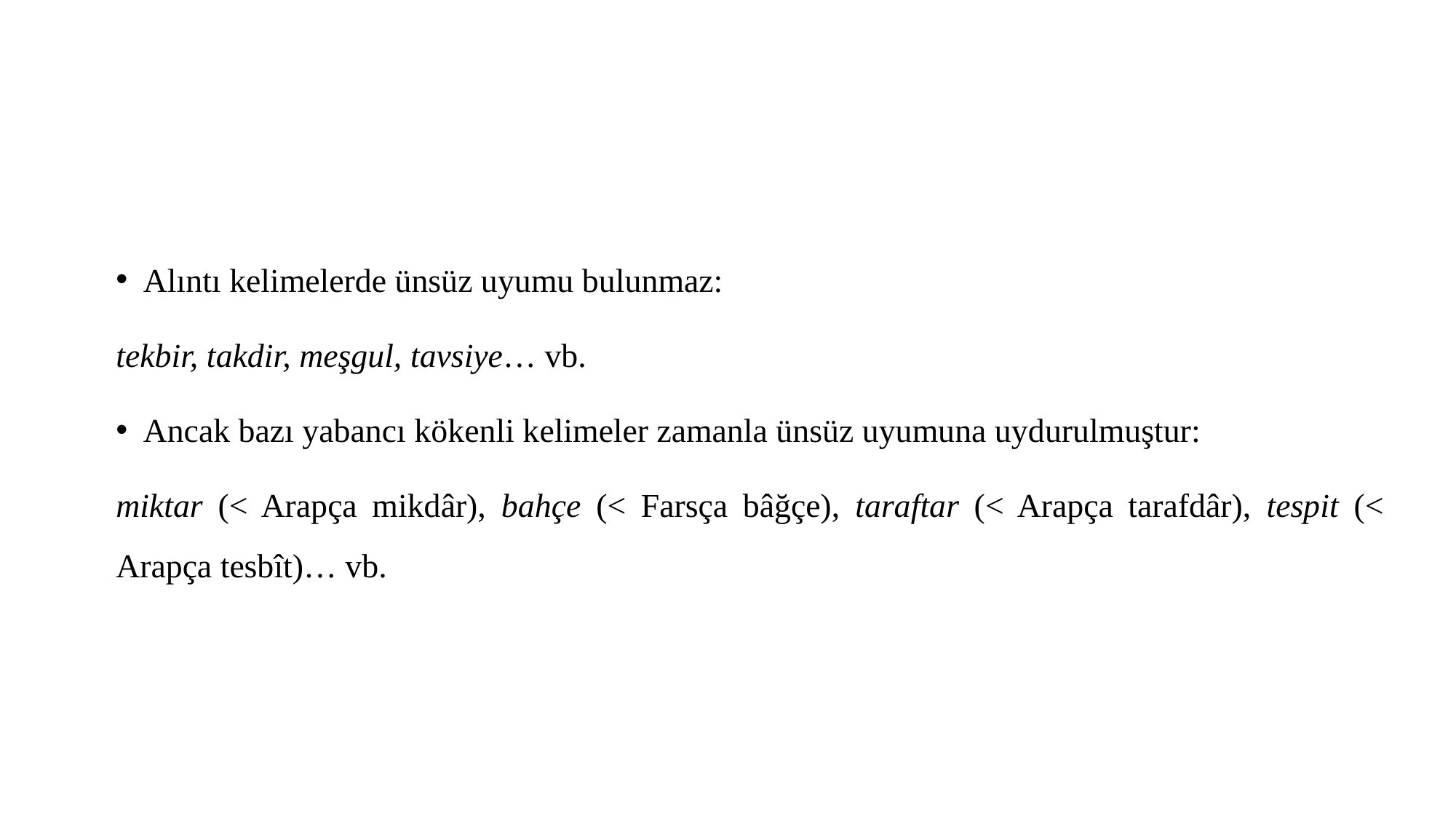

Alıntı kelimelerde ünsüz uyumu bulunmaz:
tekbir, takdir, meşgul, tavsiye… vb.
Ancak bazı yabancı kökenli kelimeler zamanla ünsüz uyumuna uydurulmuştur:
miktar (< Arapça mikdâr), bahçe (< Farsça bâğçe), taraftar (< Arapça tarafdâr), tespit (< Arapça tesbît)… vb.